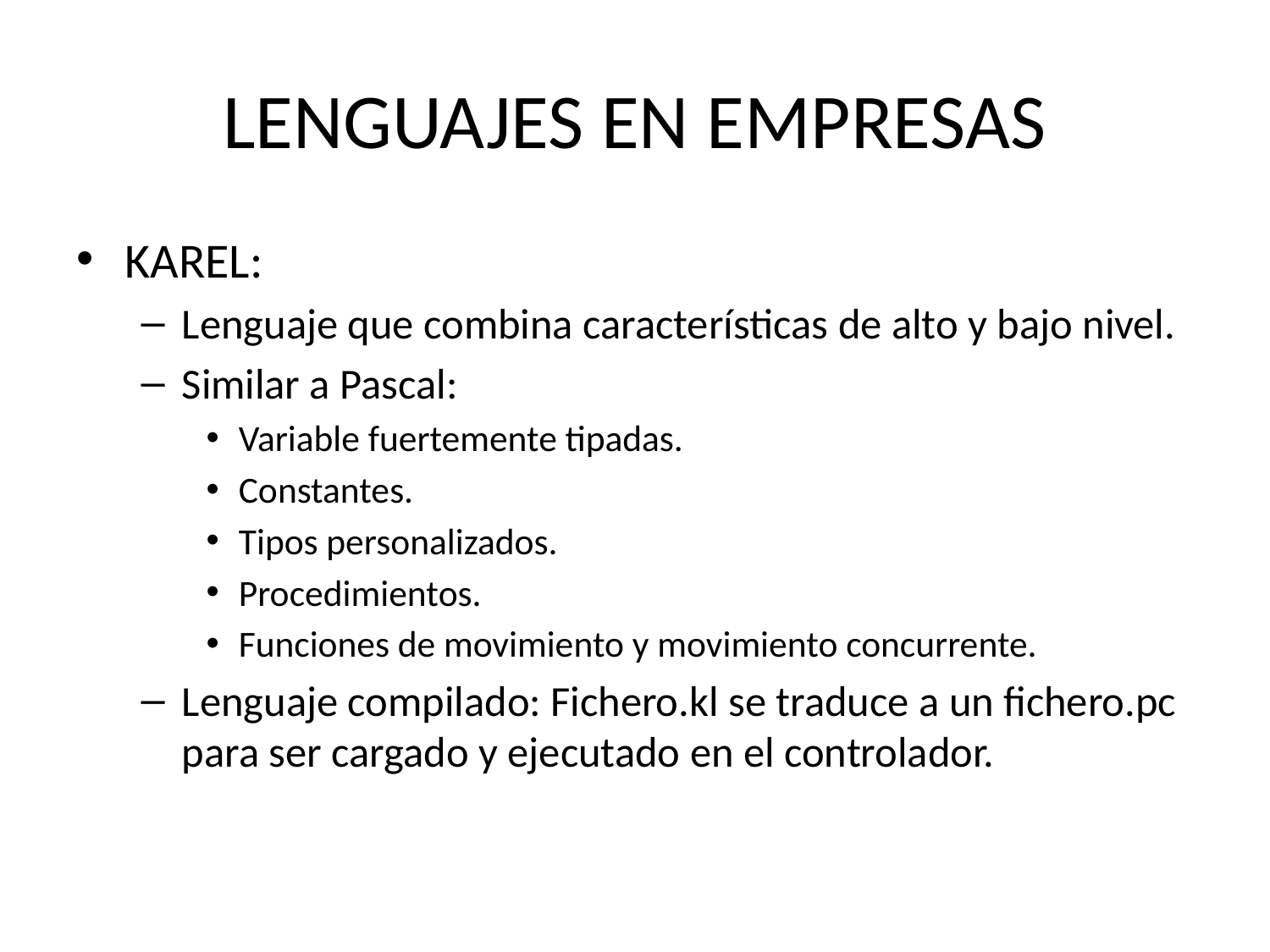

# LENGUAJES EN EMPRESAS
KAREL:
Lenguaje que combina características de alto y bajo nivel.
Similar a Pascal:
Variable fuertemente tipadas.
Constantes.
Tipos personalizados.
Procedimientos.
Funciones de movimiento y movimiento concurrente.
Lenguaje compilado: Fichero.kl se traduce a un fichero.pc para ser cargado y ejecutado en el controlador.